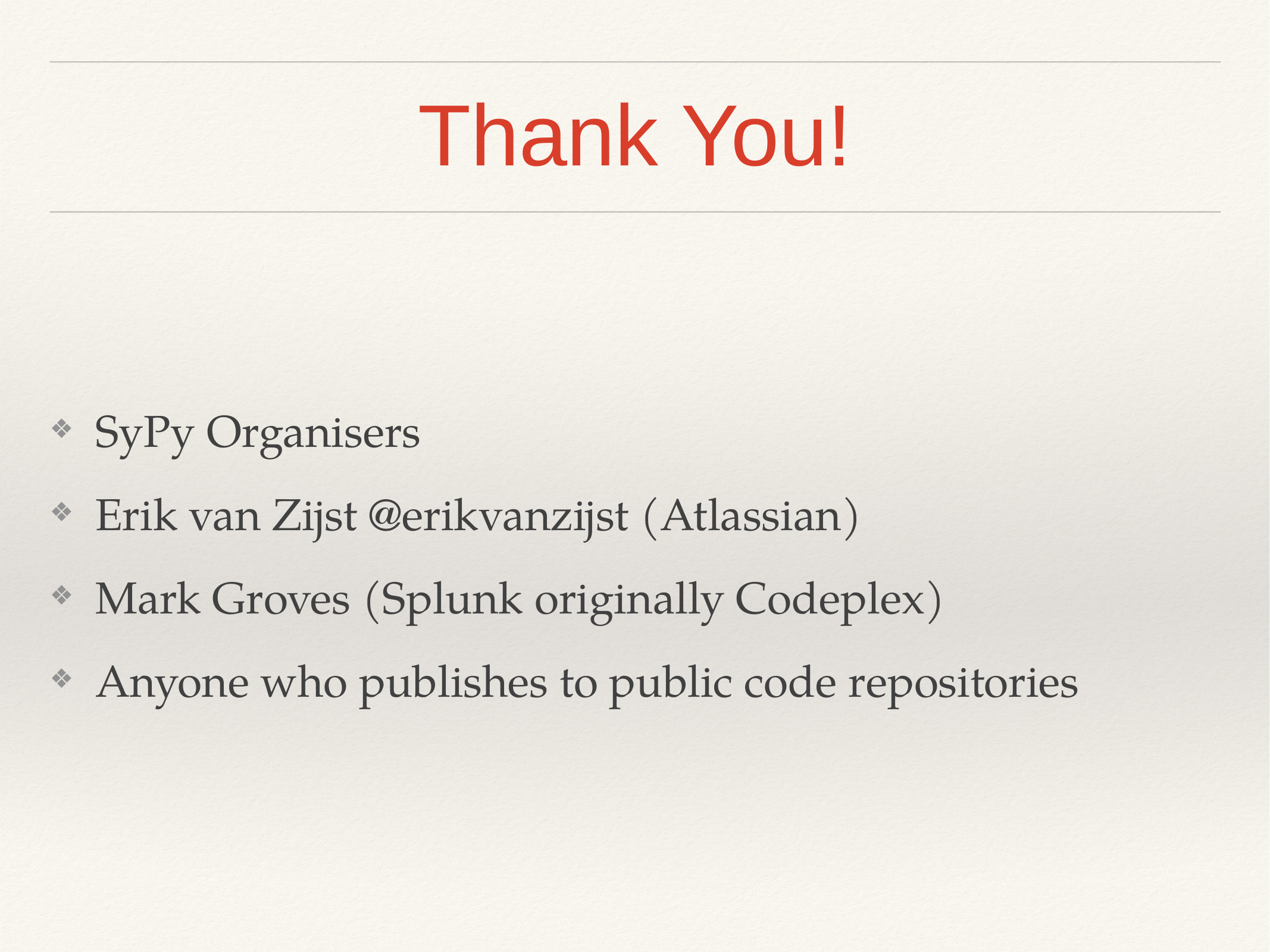

# Thank You!
SyPy Organisers
Erik van Zijst @erikvanzijst (Atlassian)
Mark Groves (Splunk originally Codeplex)
Anyone who publishes to public code repositories